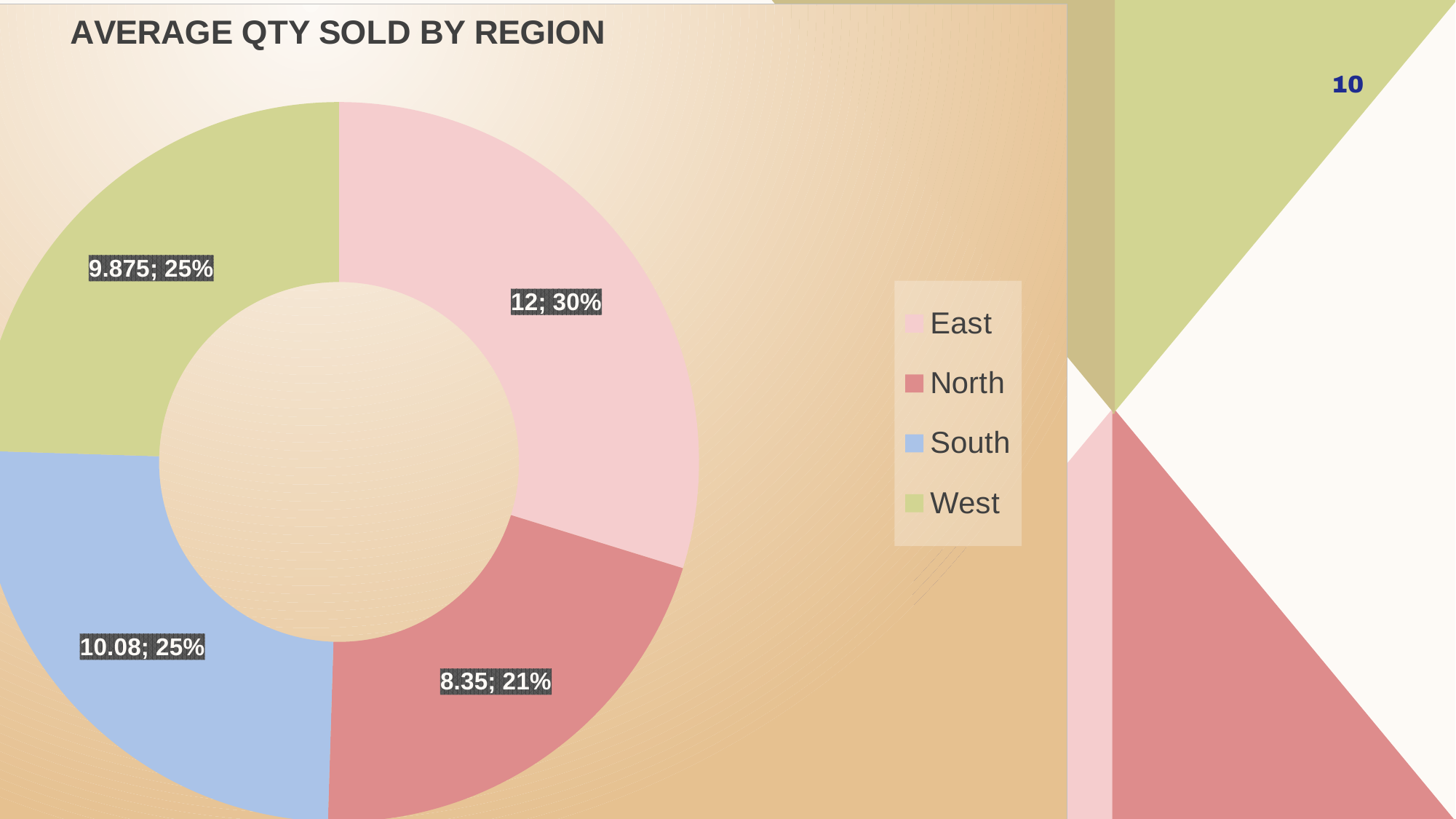

### Chart:  AVERAGE QTY SOLD BY REGION

| Category | Total |
|---|---|
| East  | 12.0 |
| North | 8.35 |
| South | 10.08 |
| West | 9.875 |
10
# o
v